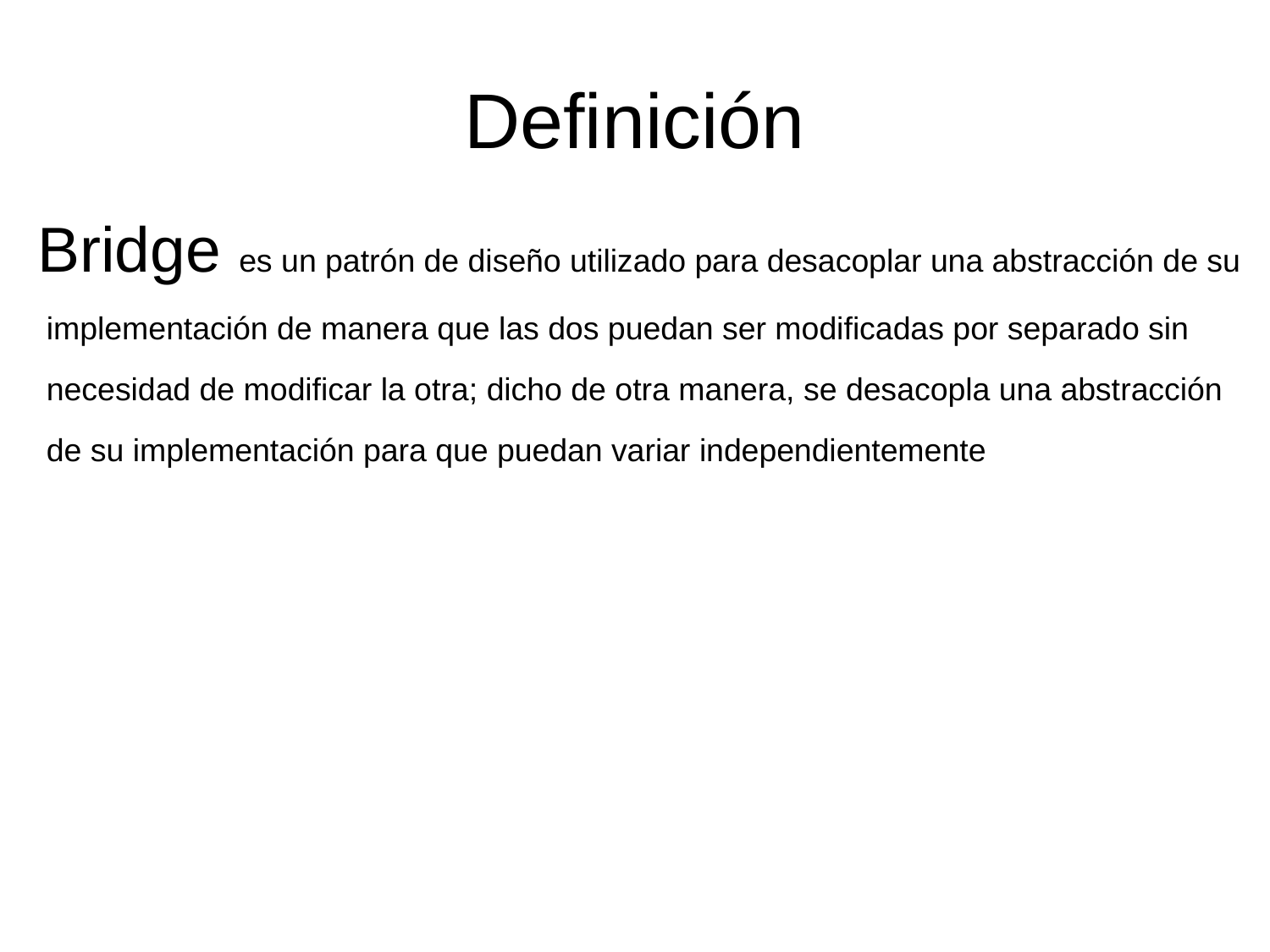

# Definición
Bridge es un patrón de diseño utilizado para desacoplar una abstracción de su
 implementación de manera que las dos puedan ser modificadas por separado sin
 necesidad de modificar la otra; dicho de otra manera, se desacopla una abstracción
 de su implementación para que puedan variar independientemente